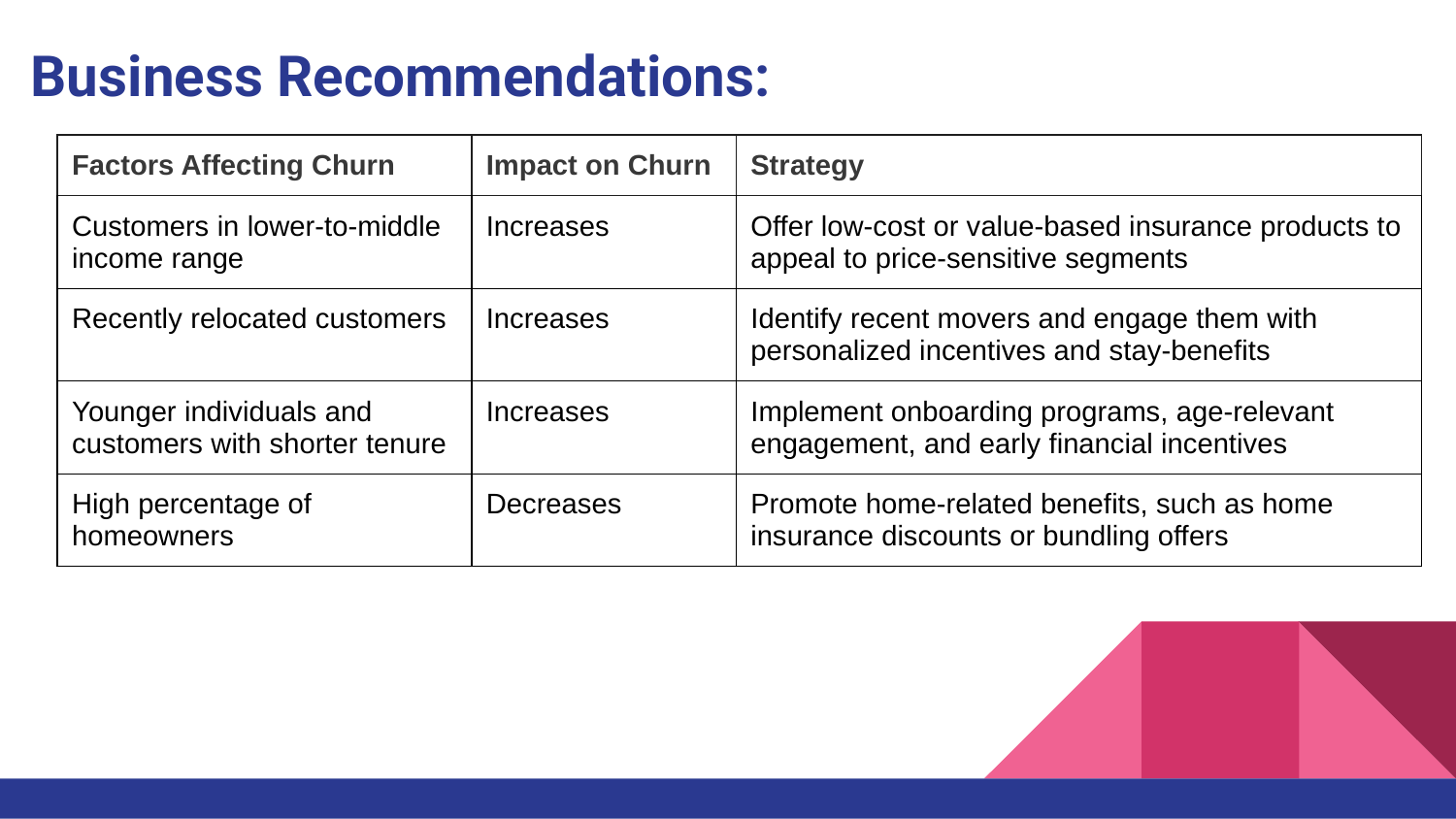

# Business Recommendations:
| Factors Affecting Churn | Impact on Churn | Strategy |
| --- | --- | --- |
| Customers in lower-to-middle income range | Increases | Offer low-cost or value-based insurance products to appeal to price-sensitive segments |
| Recently relocated customers | Increases | Identify recent movers and engage them with personalized incentives and stay-benefits |
| Younger individuals and customers with shorter tenure | Increases | Implement onboarding programs, age-relevant engagement, and early financial incentives |
| High percentage of homeowners | Decreases | Promote home-related benefits, such as home insurance discounts or bundling offers |